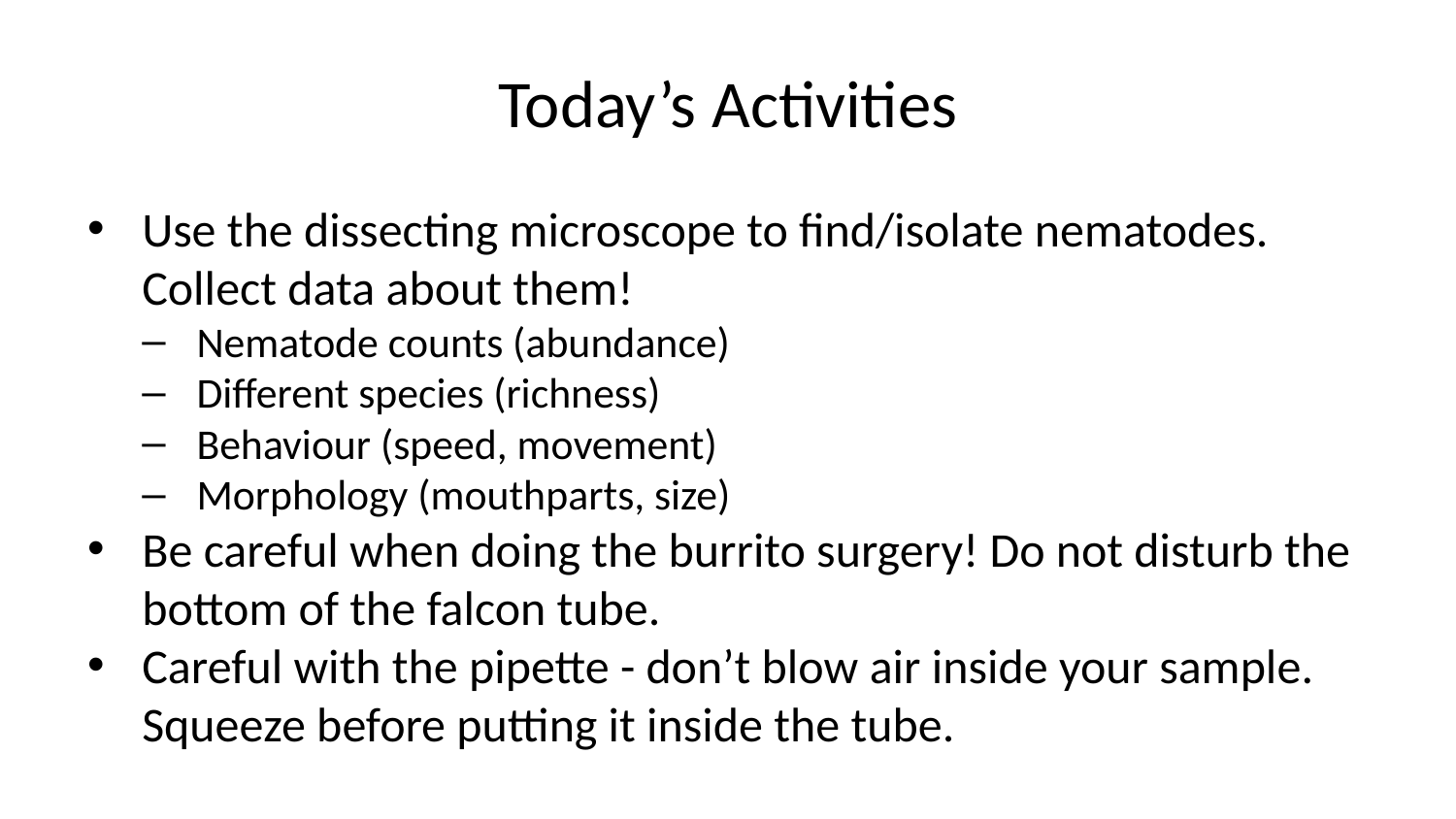

# Today’s Activities
Use the dissecting microscope to find/isolate nematodes. Collect data about them!
Nematode counts (abundance)
Different species (richness)
Behaviour (speed, movement)
Morphology (mouthparts, size)
Be careful when doing the burrito surgery! Do not disturb the bottom of the falcon tube.
Careful with the pipette - don’t blow air inside your sample. Squeeze before putting it inside the tube.